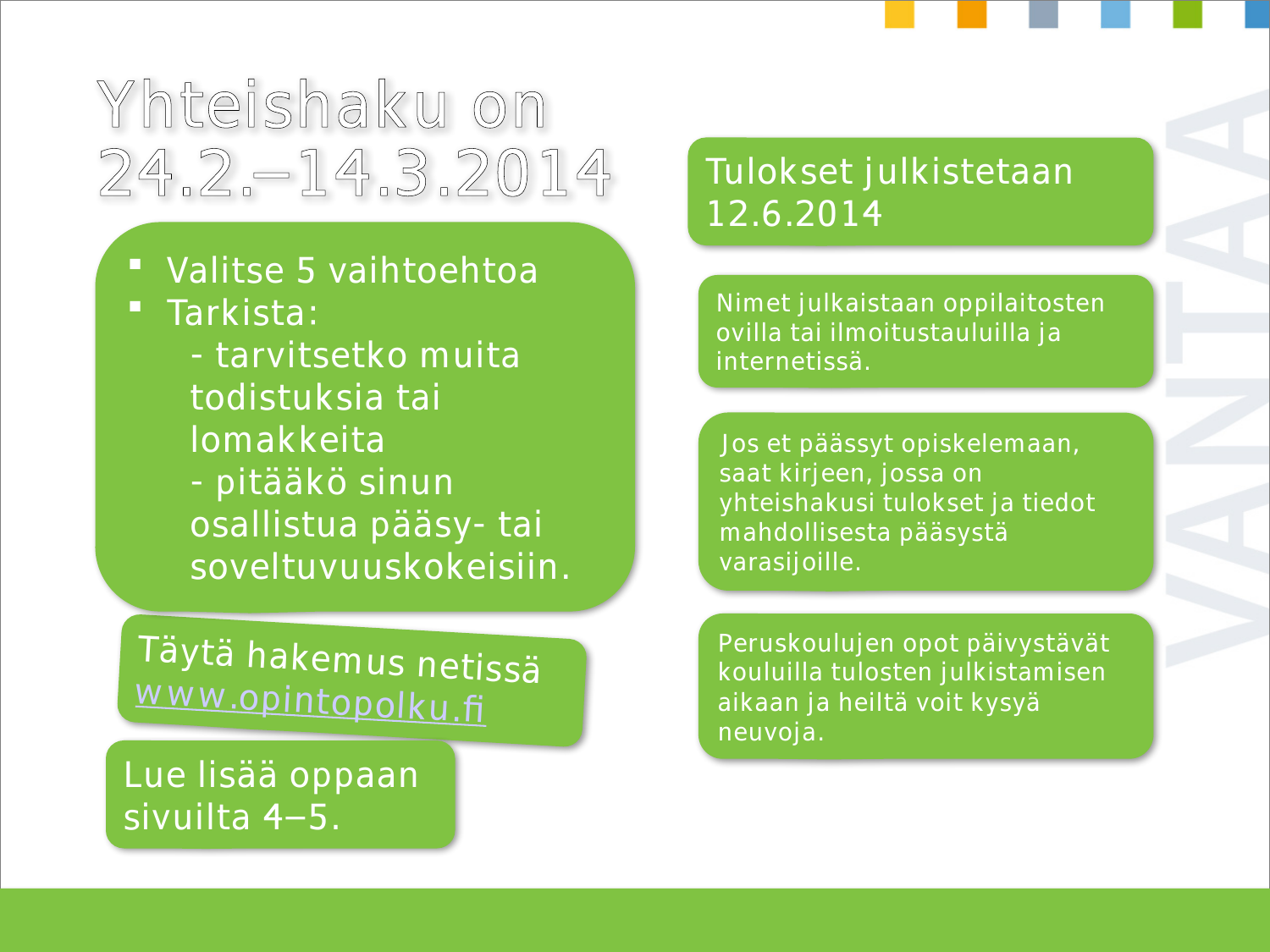

Yhteishaku on
24.2.–14.3.2014

Tulokset julkistetaan
12.6.2014
 Valitse 5 vaihtoehtoa
 Tarkista:
- tarvitsetko muita   todistuksia tai lomakkeita
- pitääkö sinun osallistua pääsy- tai soveltuvuuskokeisiin.
Nimet julkaistaan oppilaitosten ovilla tai ilmoitustauluilla ja internetissä.
Jos et päässyt opiskelemaan, saat kirjeen, jossa on yhteishakusi tulokset ja tiedot mahdollisesta pääsystä varasijoille.
Peruskoulujen opot päivystävät kouluilla tulosten julkistamisen aikaan ja heiltä voit kysyä neuvoja.
Täytä hakemus netissä www.opintopolku.fi
Lue lisää oppaan sivuilta 4–5.